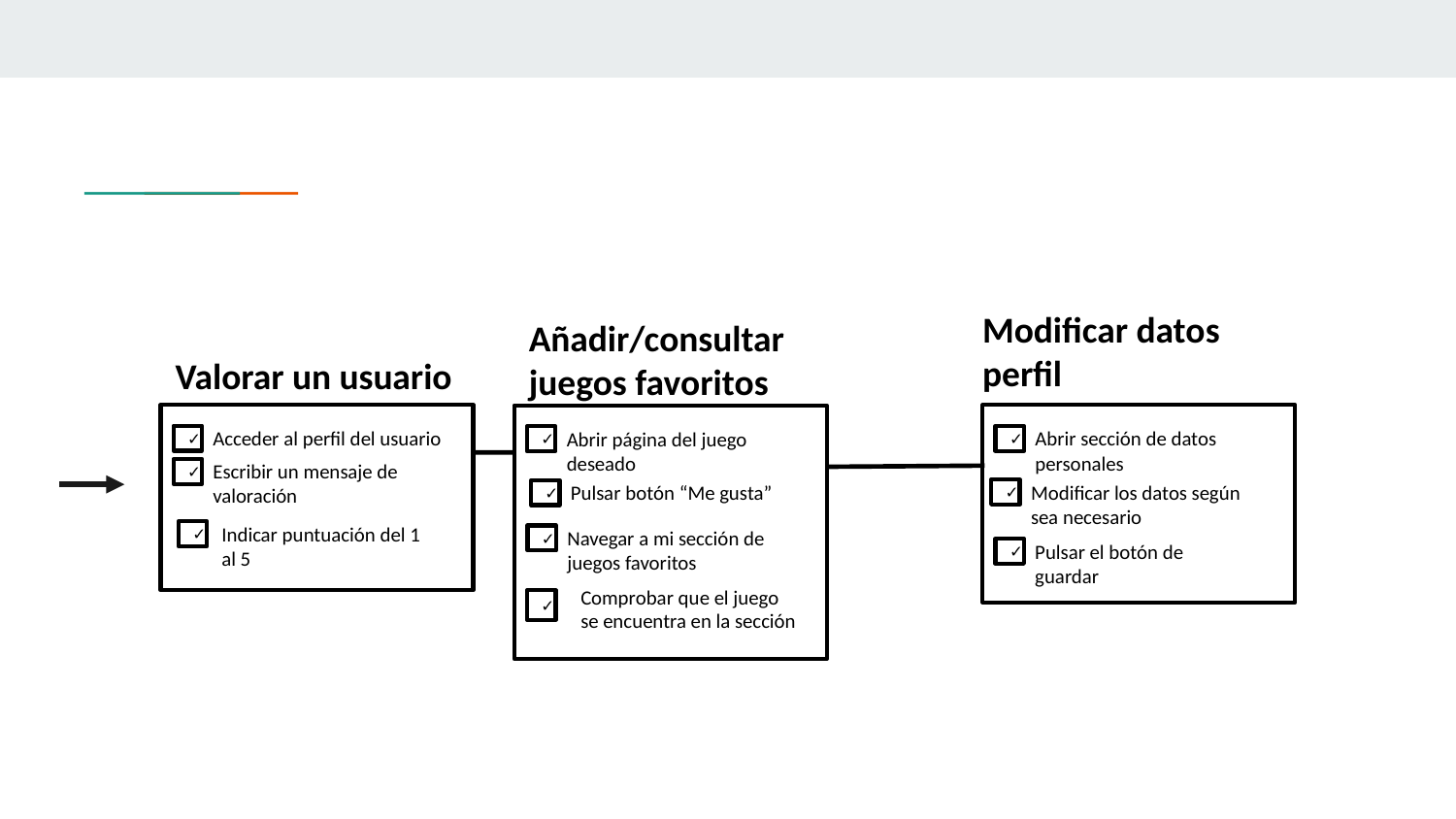

Modificar datos perfil
Añadir/consultar juegos favoritos
Valorar un usuario

Acceder al perfil del usuario
✓
Abrir sección de datos personales
✓
Abrir página del juego deseado
✓
Escribir un mensaje de valoración
✓
Modificar los datos según sea necesario
✓
Pulsar botón “Me gusta”
✓
Indicar puntuación del 1 al 5
✓
Navegar a mi sección de juegos favoritos
✓
Pulsar el botón de guardar
✓
Comprobar que el juego se encuentra en la sección
✓